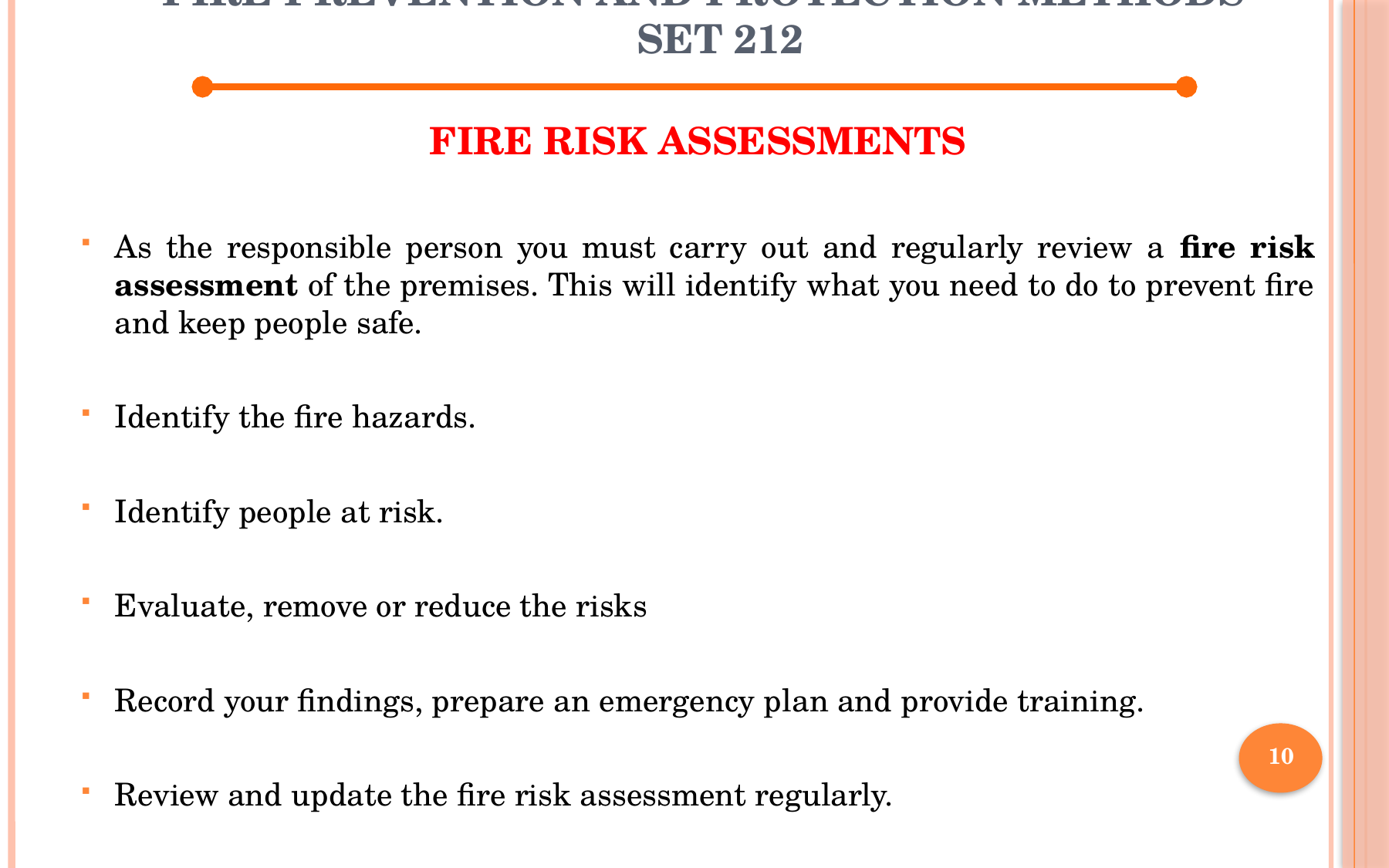

# Fire Prevention and Protection Methods –SET 212
FIRE RISK ASSESSMENTS

As the responsible person you must carry out and regularly review a fire risk assessment of the premises. This will identify what you need to do to prevent fire and keep people safe.

Identify the fire hazards.

Identify people at risk.

Evaluate, remove or reduce the risks

Record your findings, prepare an emergency plan and provide training.

Review and update the fire risk assessment regularly.
10